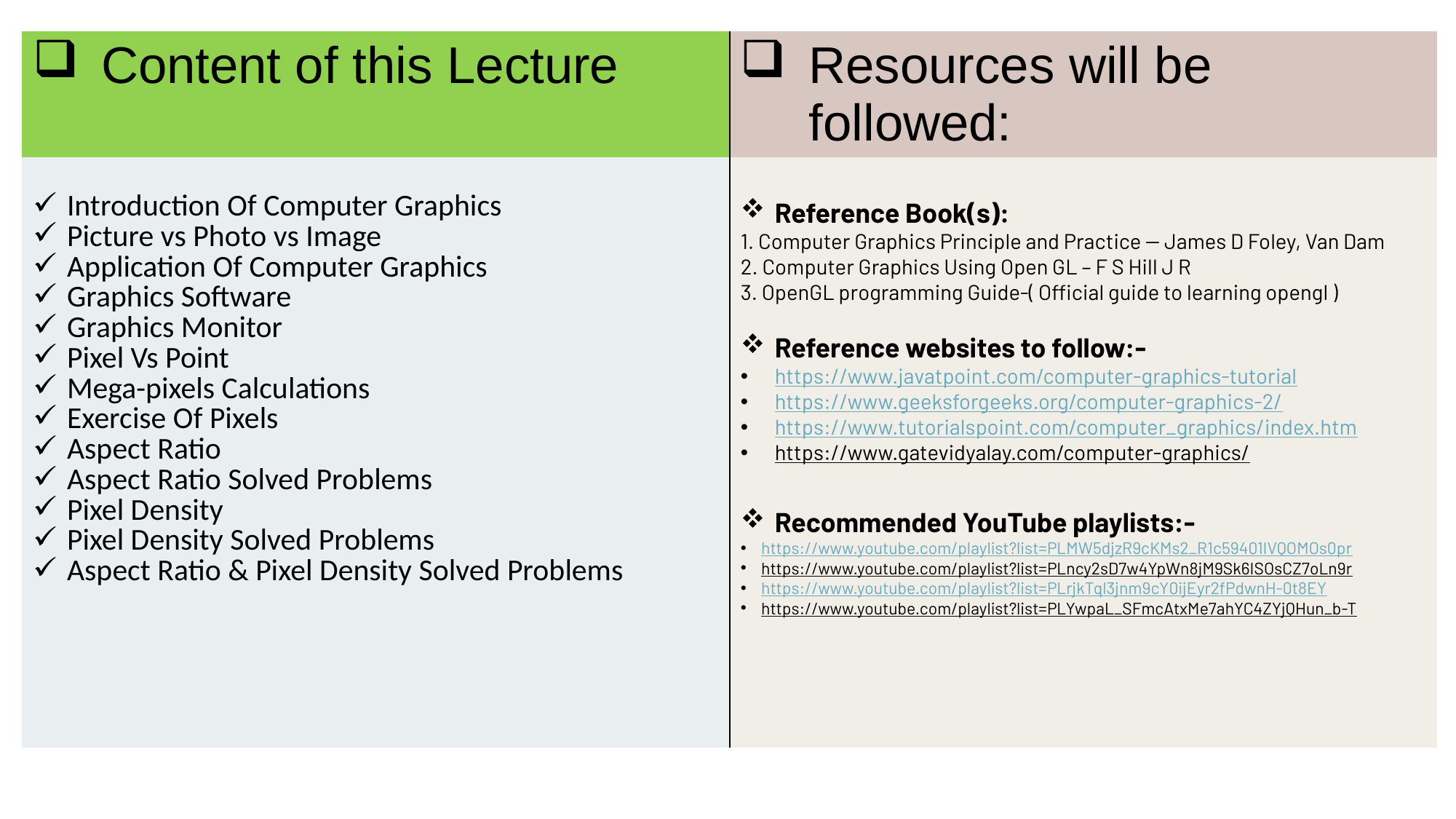

| Content of this Lecture | Resources will be followed: |
| --- | --- |
| Introduction Of Computer Graphics Picture vs Photo vs Image Application Of Computer Graphics Graphics Software Graphics Monitor Pixel Vs Point Mega-pixels Calculations Exercise Of Pixels Aspect Ratio Aspect Ratio Solved Problems Pixel Density Pixel Density Solved Problems Aspect Ratio & Pixel Density Solved Problems | Reference Book(s): 1. Computer Graphics Principle and Practice -- James D Foley, Van Dam 2. Computer Graphics Using Open GL – F S Hill J R 3. OpenGL programming Guide-( Official guide to learning opengl ) Reference websites to follow:- https://www.javatpoint.com/computer-graphics-tutorial https://www.geeksforgeeks.org/computer-graphics-2/ https://www.tutorialspoint.com/computer\_graphics/index.htm https://www.gatevidyalay.com/computer-graphics/ Recommended YouTube playlists:- https://www.youtube.com/playlist?list=PLMW5djzR9cKMs2\_R1c59401IVQOMOs0pr https://www.youtube.com/playlist?list=PLncy2sD7w4YpWn8jM9Sk6ISOsCZ7oLn9r https://www.youtube.com/playlist?list=PLrjkTql3jnm9cY0ijEyr2fPdwnH-0t8EY https://www.youtube.com/playlist?list=PLYwpaL\_SFmcAtxMe7ahYC4ZYjQHun\_b-T |